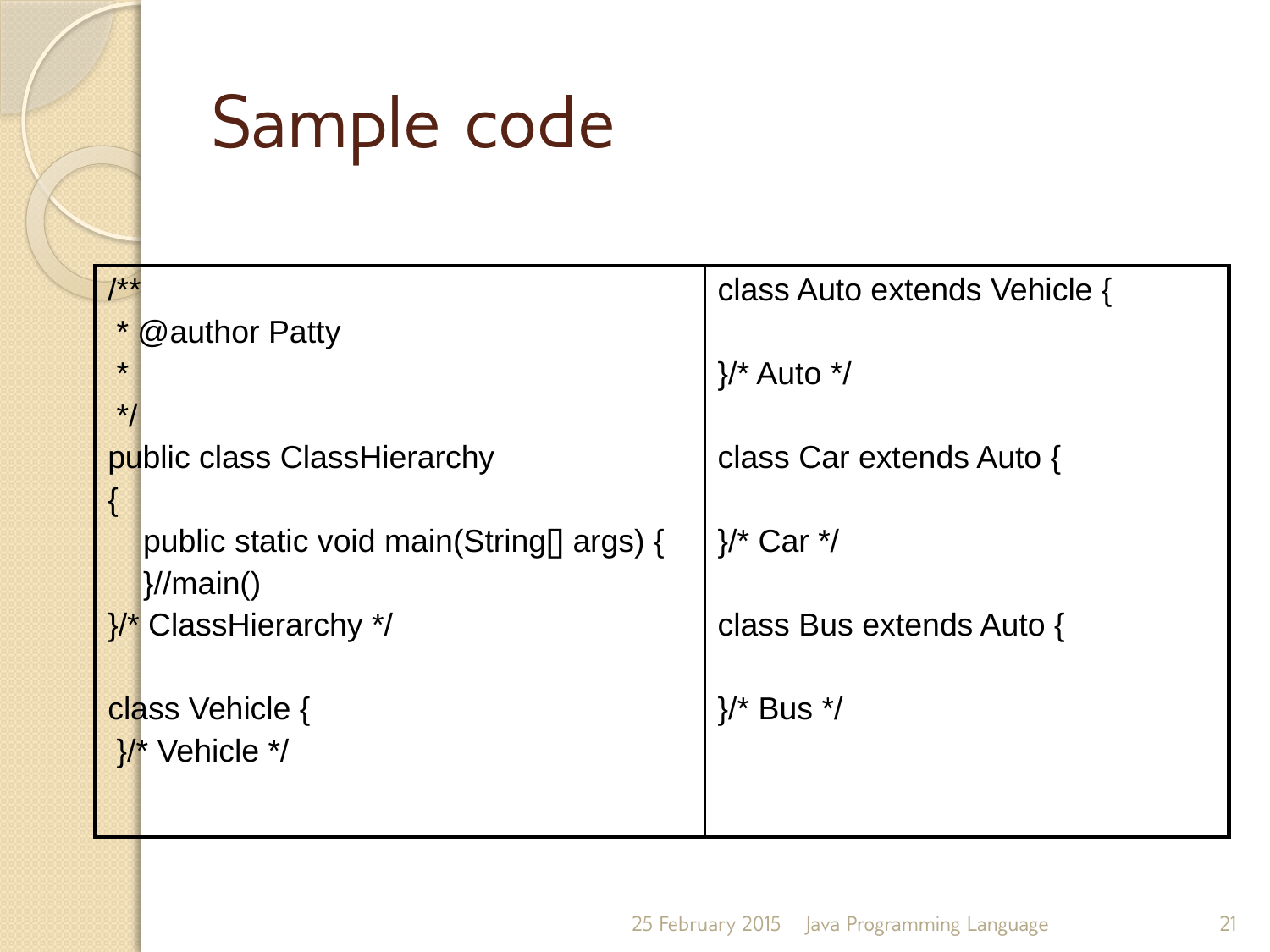

# Sample code
| /\*\* \* @author Patty \* \*/ public class ClassHierarchy { public static void main(String[] args) { }//main() }/\* ClassHierarchy \*/ class Vehicle { }/\* Vehicle \*/ | class Auto extends Vehicle { }/\* Auto \*/ class Car extends Auto { }/\* Car \*/ class Bus extends Auto { }/\* Bus \*/ |
| --- | --- |
25 February 2015
Java Programming Language
21